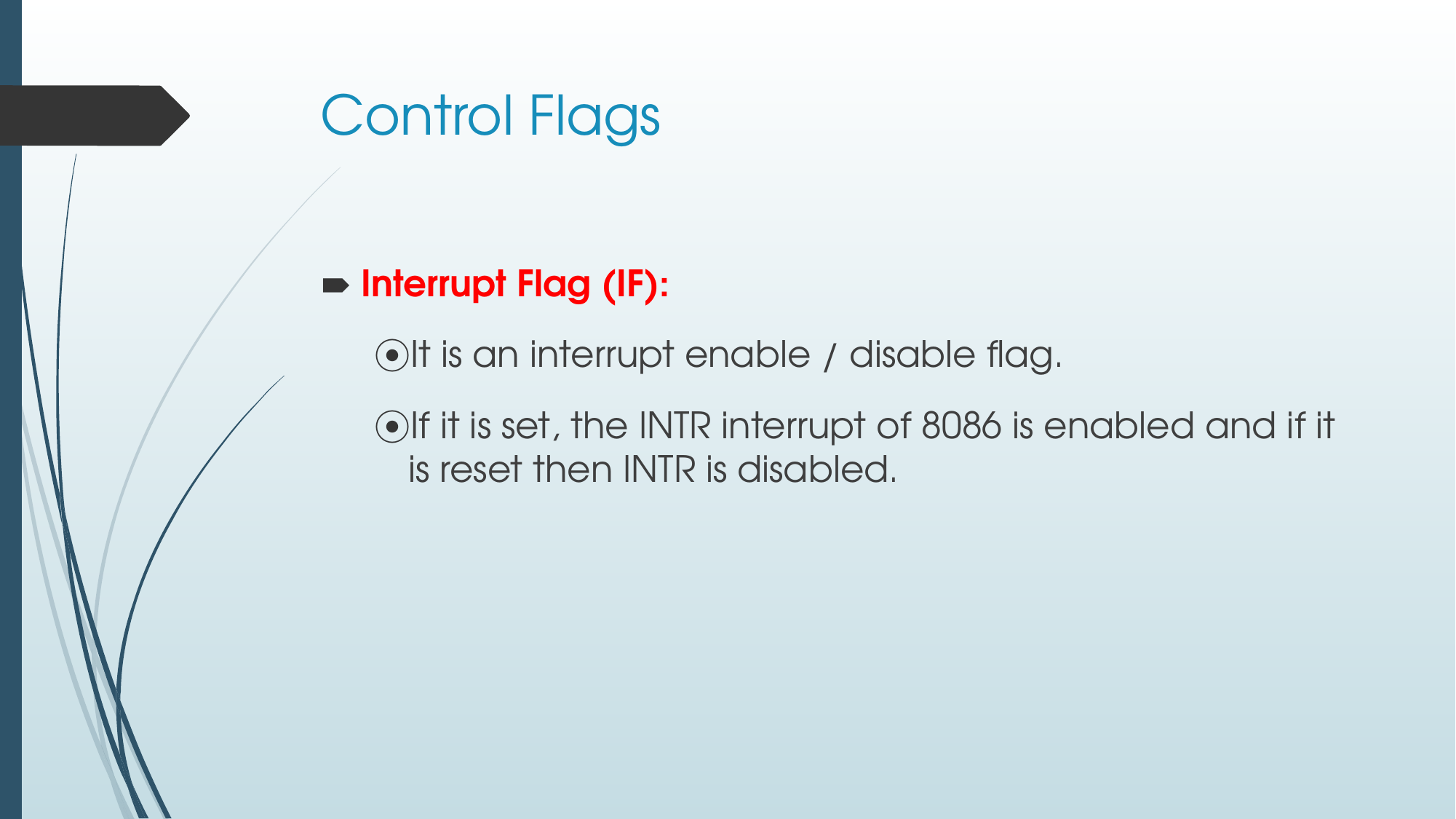

# Control Flags
Interrupt Flag (IF):
It is an interrupt enable / disable flag.
If it is set, the INTR interrupt of 8086 is enabled and if it is reset then INTR is disabled.